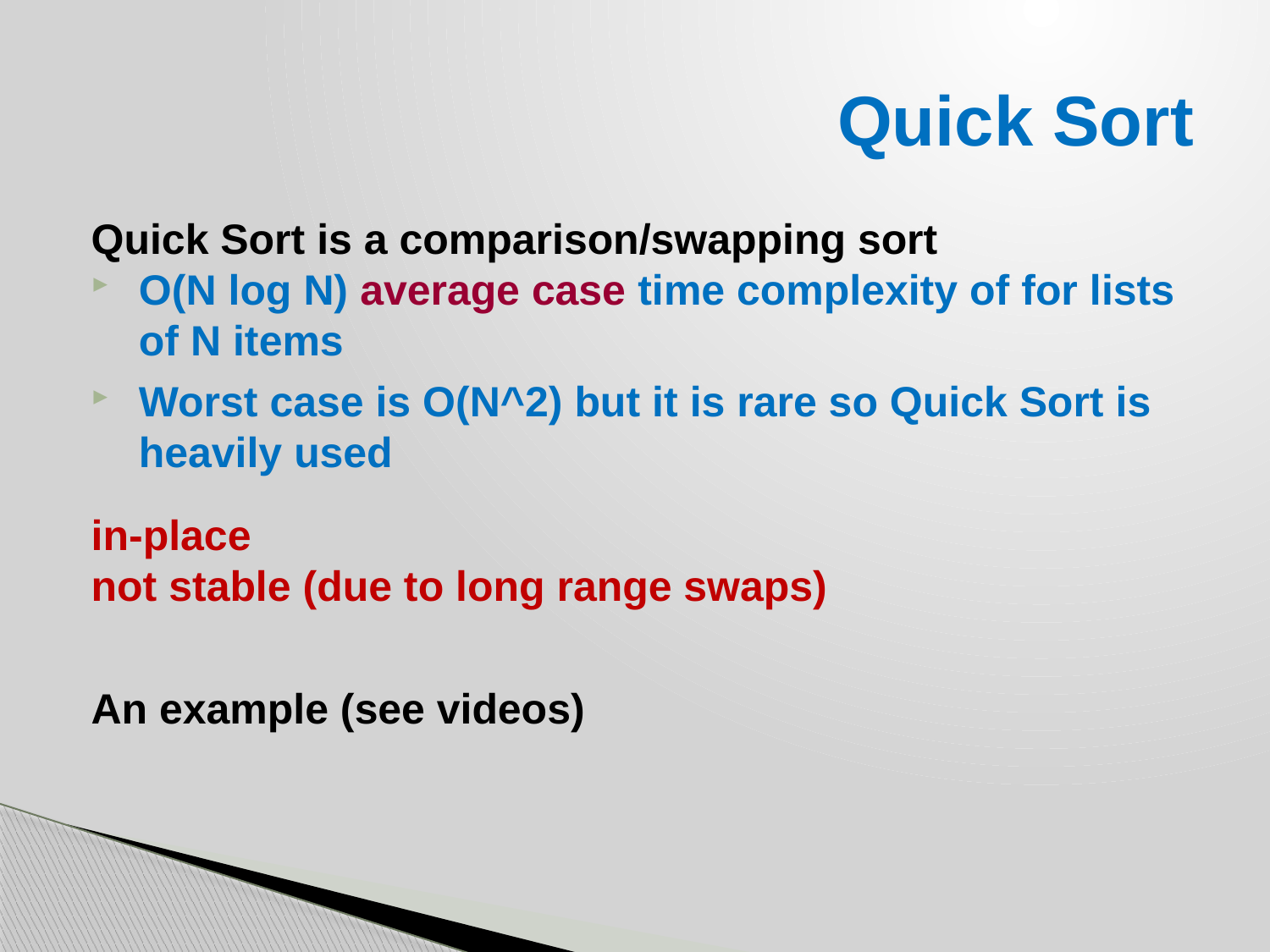

# Quick Sort
Quick Sort is a comparison/swapping sort
O(N log N) average case time complexity of for lists of N items
Worst case is O(N^2) but it is rare so Quick Sort is heavily used
in-place
not stable (due to long range swaps)

An example (see videos)